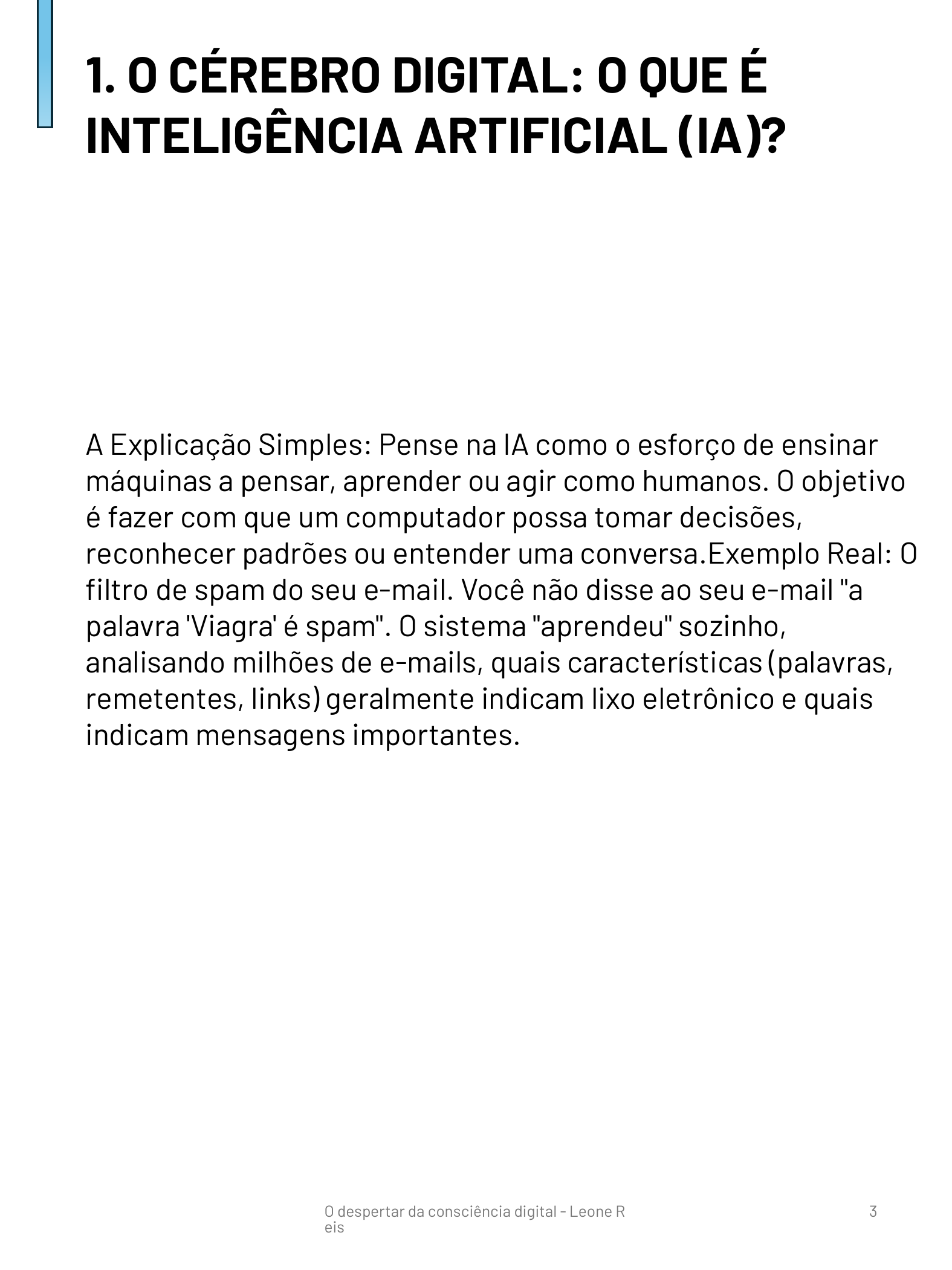

1. O CÉREBRO DIGITAL: O QUE É INTELIGÊNCIA ARTIFICIAL (IA)?
A Explicação Simples: Pense na IA como o esforço de ensinar máquinas a pensar, aprender ou agir como humanos. O objetivo é fazer com que um computador possa tomar decisões, reconhecer padrões ou entender uma conversa.Exemplo Real: O filtro de spam do seu e-mail. Você não disse ao seu e-mail "a palavra 'Viagra' é spam". O sistema "aprendeu" sozinho, analisando milhões de e-mails, quais características (palavras, remetentes, links) geralmente indicam lixo eletrônico e quais indicam mensagens importantes.
O despertar da consciência digital - Leone Reis
3